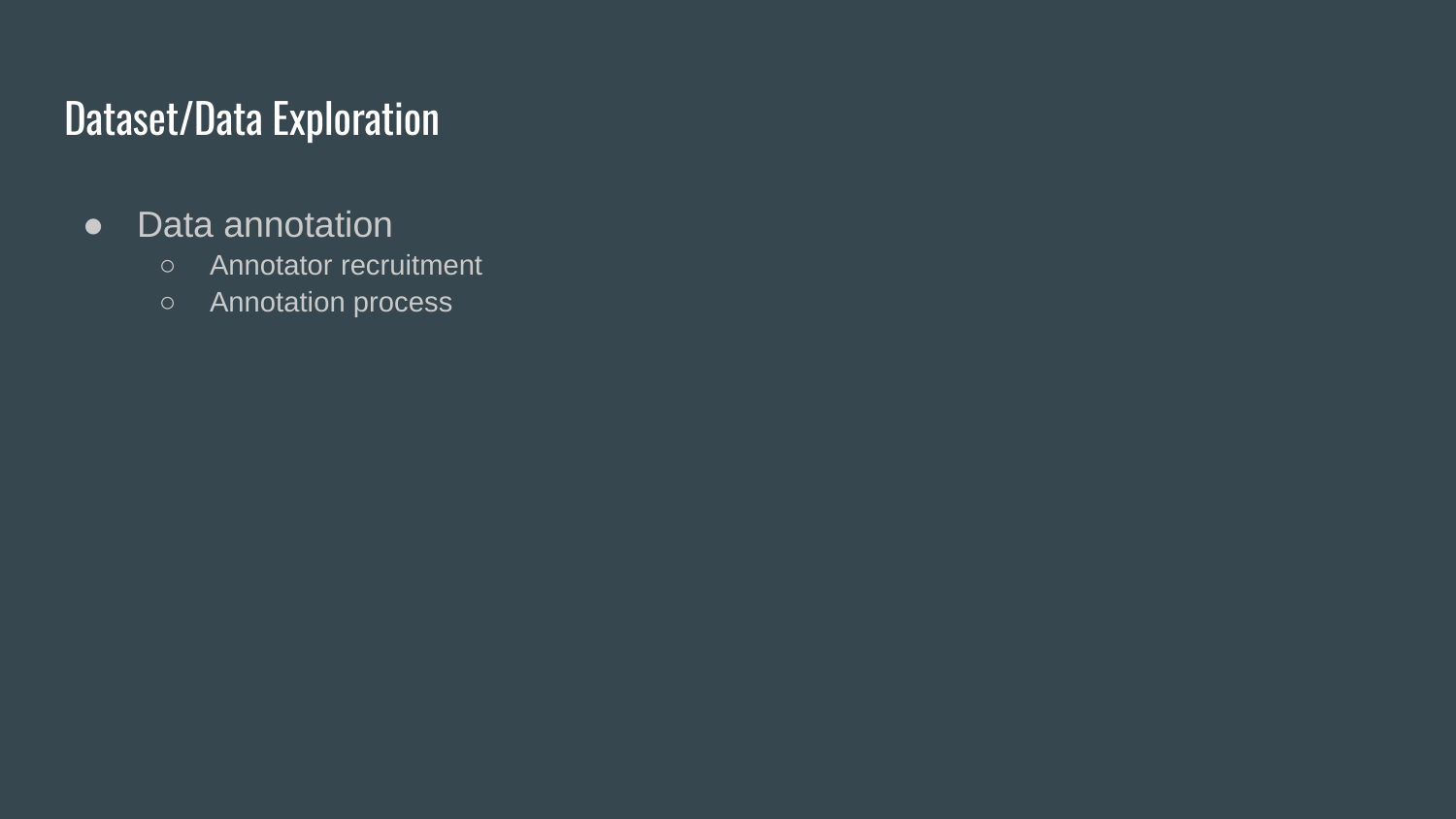

# Dataset/Data Exploration
Data annotation
Annotator recruitment
Annotation process